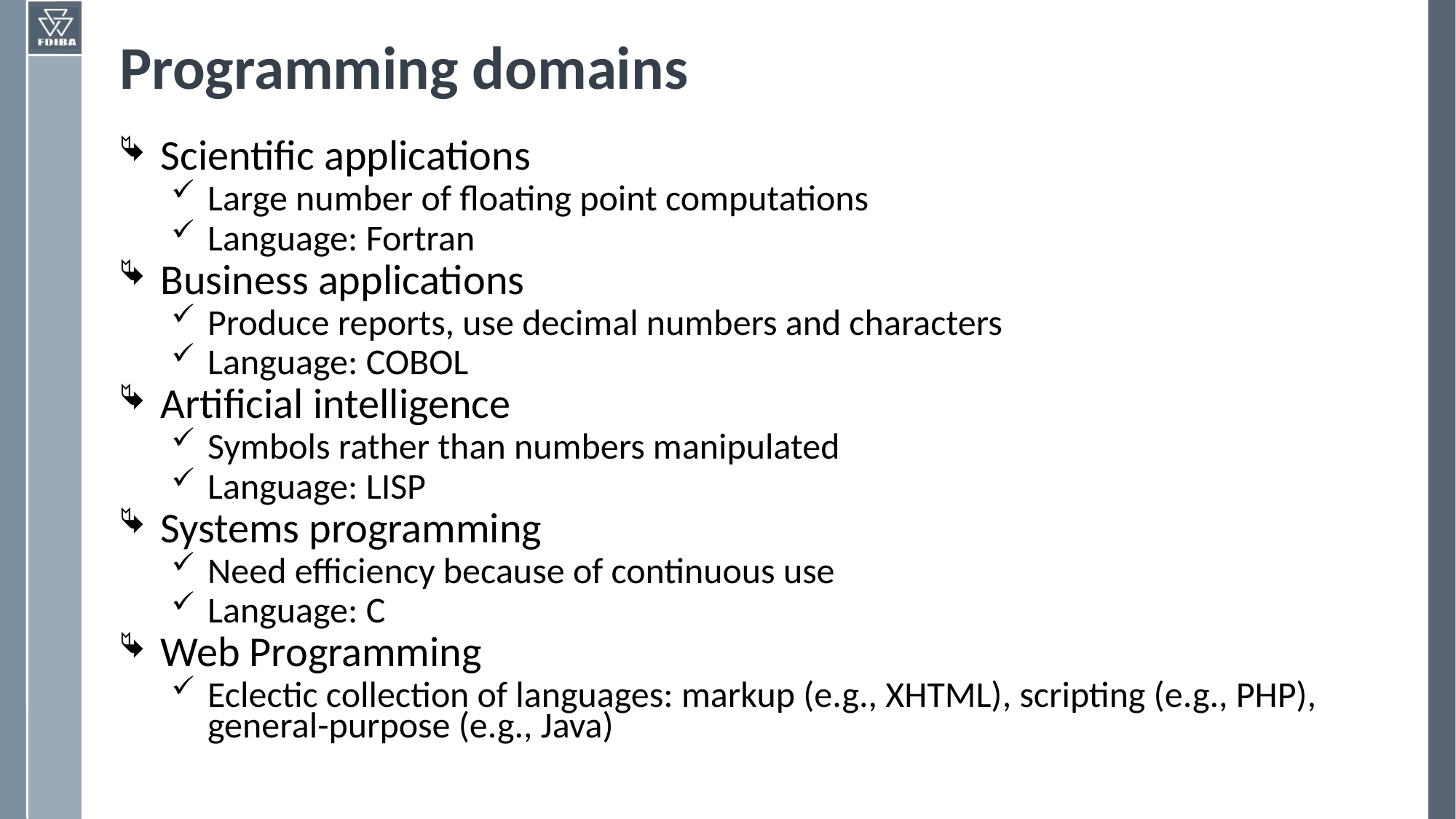

# Programming domains
Scientific applications
Large number of floating point computations
Language: Fortran
Business applications
Produce reports, use decimal numbers and characters
Language: COBOL
Artificial intelligence
Symbols rather than numbers manipulated
Language: LISP
Systems programming
Need efficiency because of continuous use
Language: C
Web Programming
Eclectic collection of languages: markup (e.g., XHTML), scripting (e.g., PHP), general-purpose (e.g., Java)